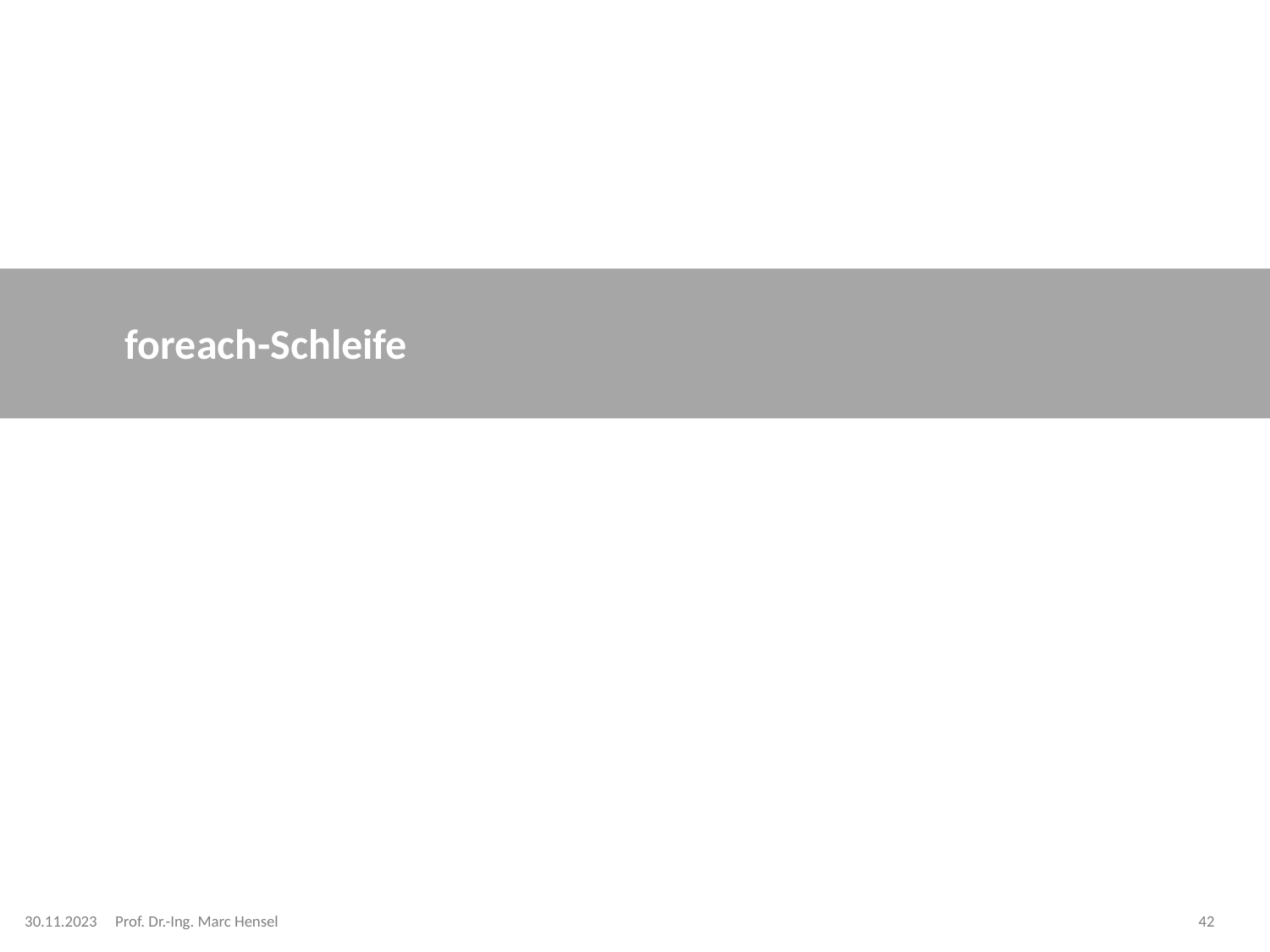

# foreach-Schleife

30.11.2023
Prof. Dr.-Ing. Marc Hensel
42